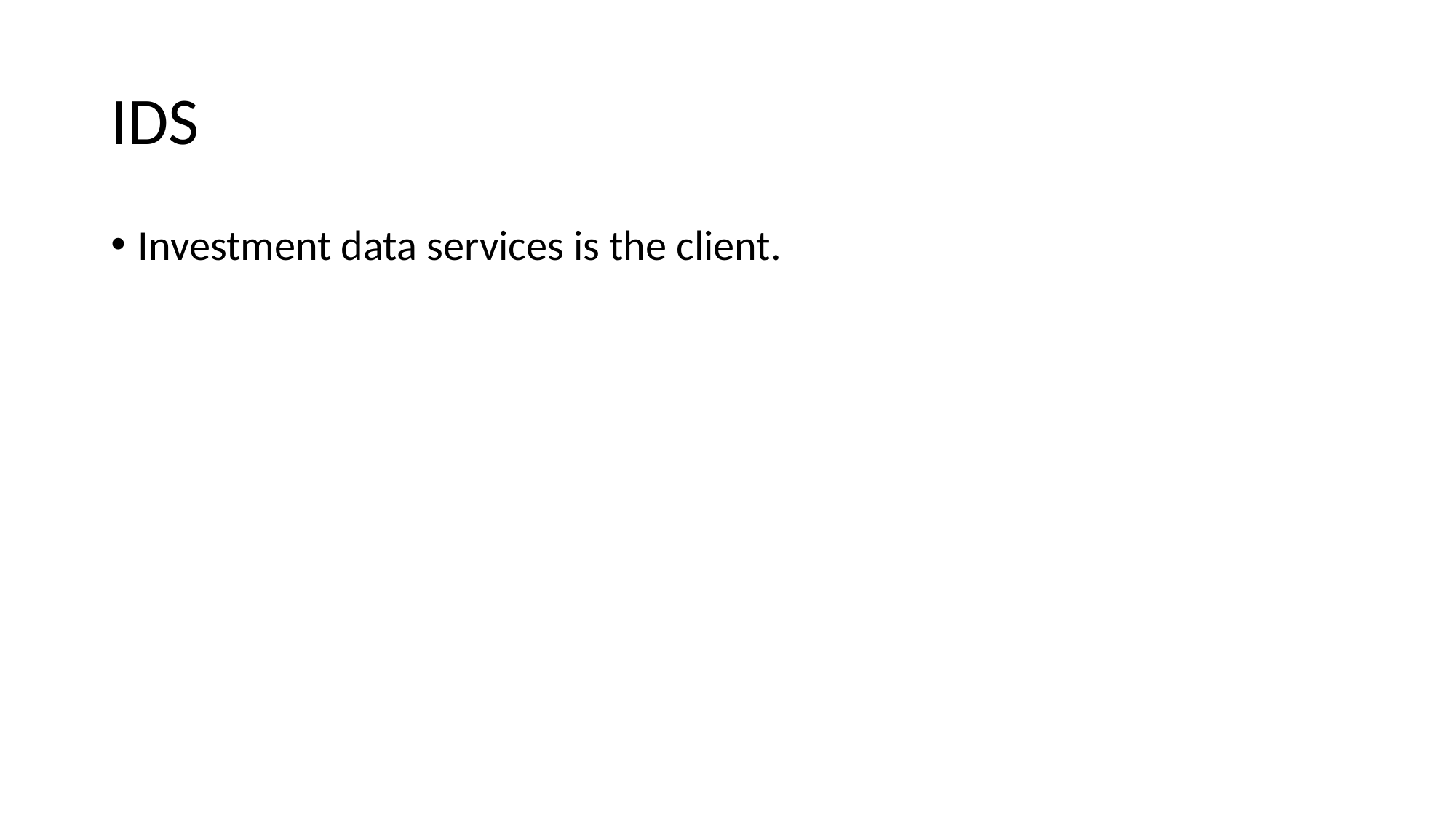

# IDS
Investment data services is the client.